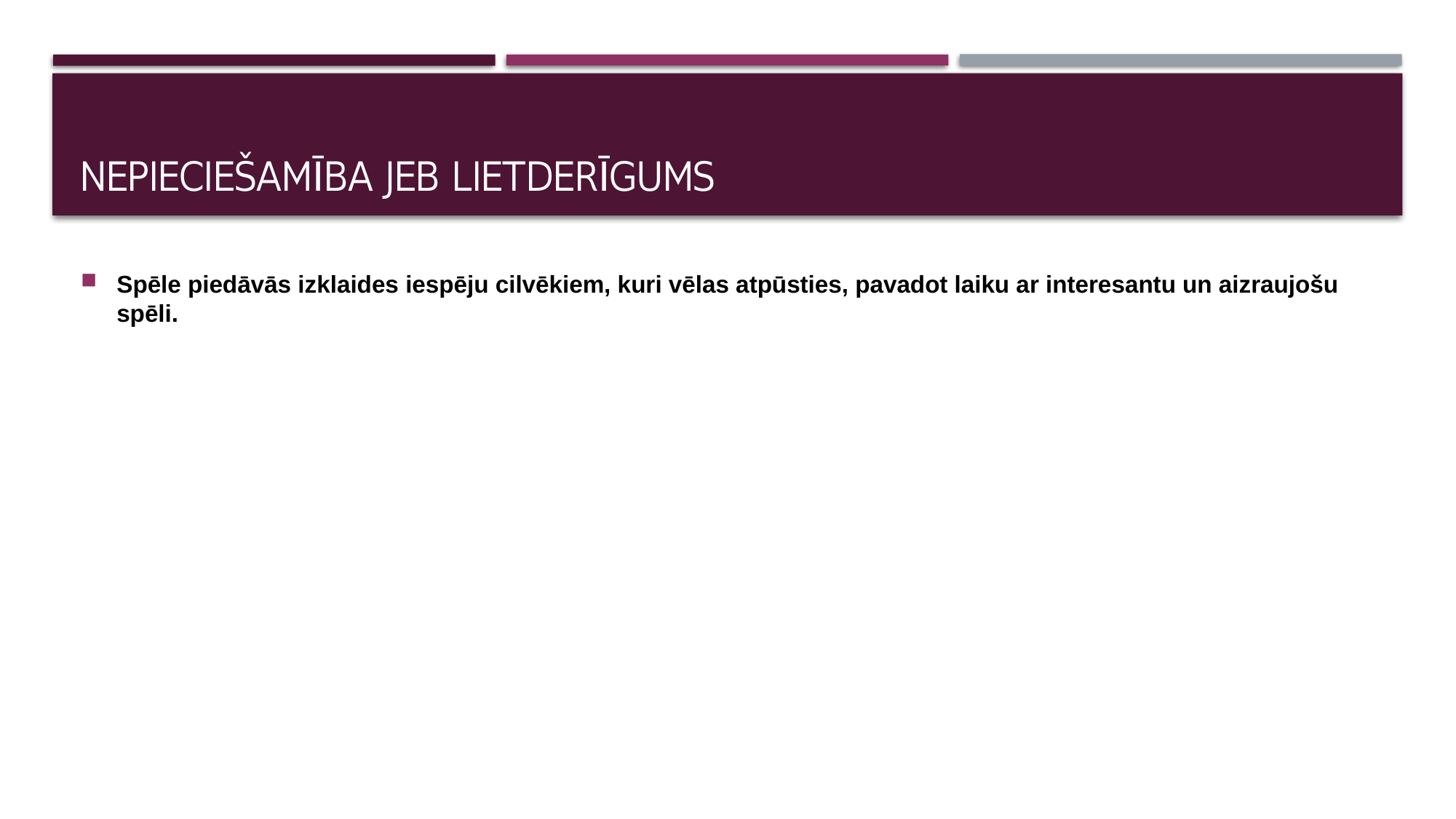

# Nepieciešamība jeb lietderīgums
Spēle piedāvās izklaides iespēju cilvēkiem, kuri vēlas atpūsties, pavadot laiku ar interesantu un aizraujošu spēli.